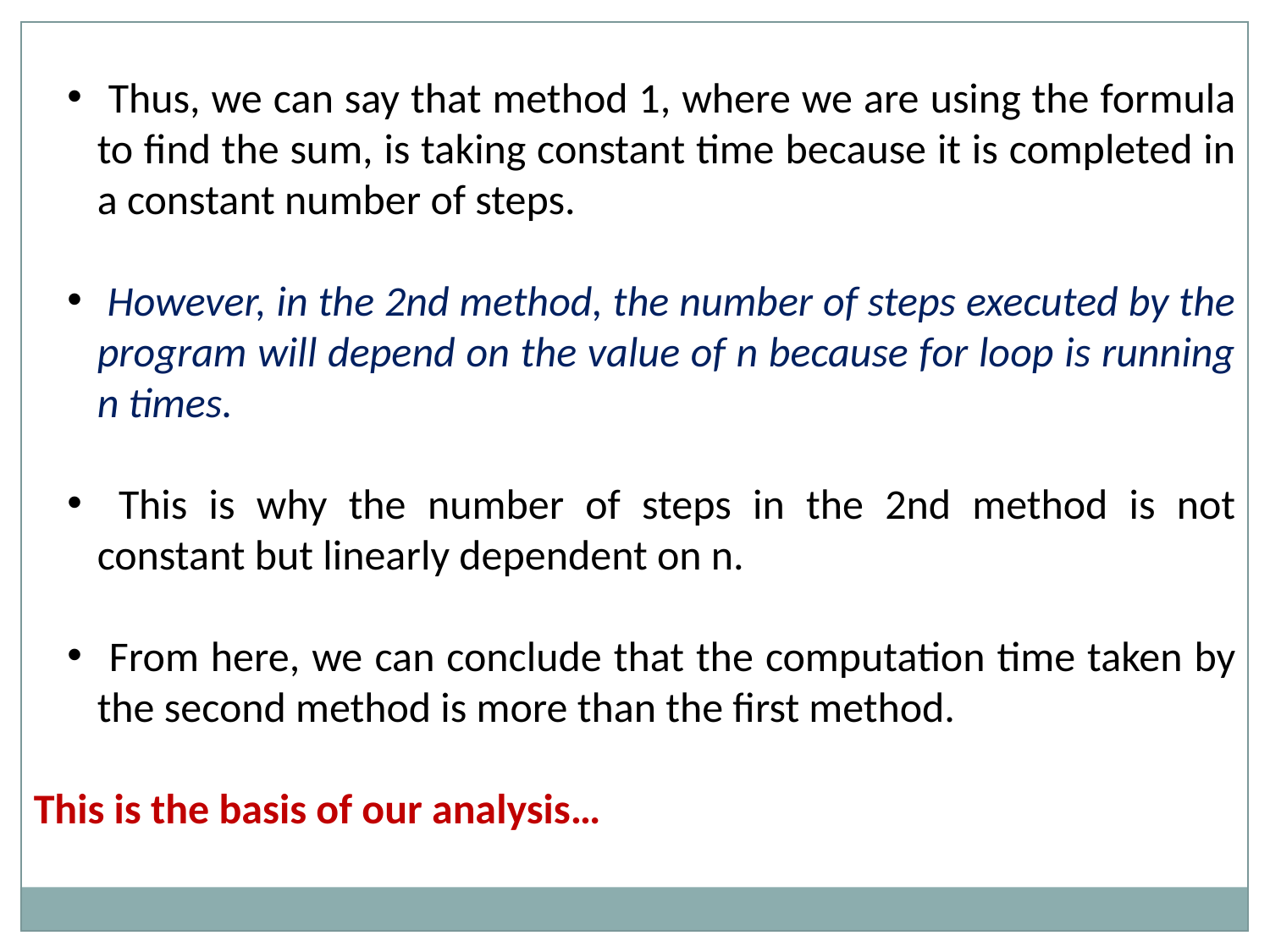

Thus, we can say that method 1, where we are using the formula to find the sum, is taking constant time because it is completed in a constant number of steps.

 However, in the 2nd method, the number of steps executed by the program will depend on the value of n because for loop is running n times.

 This is why the number of steps in the 2nd method is not constant but linearly dependent on n.

 From here, we can conclude that the computation time taken by the second method is more than the first method.

This is the basis of our analysis…